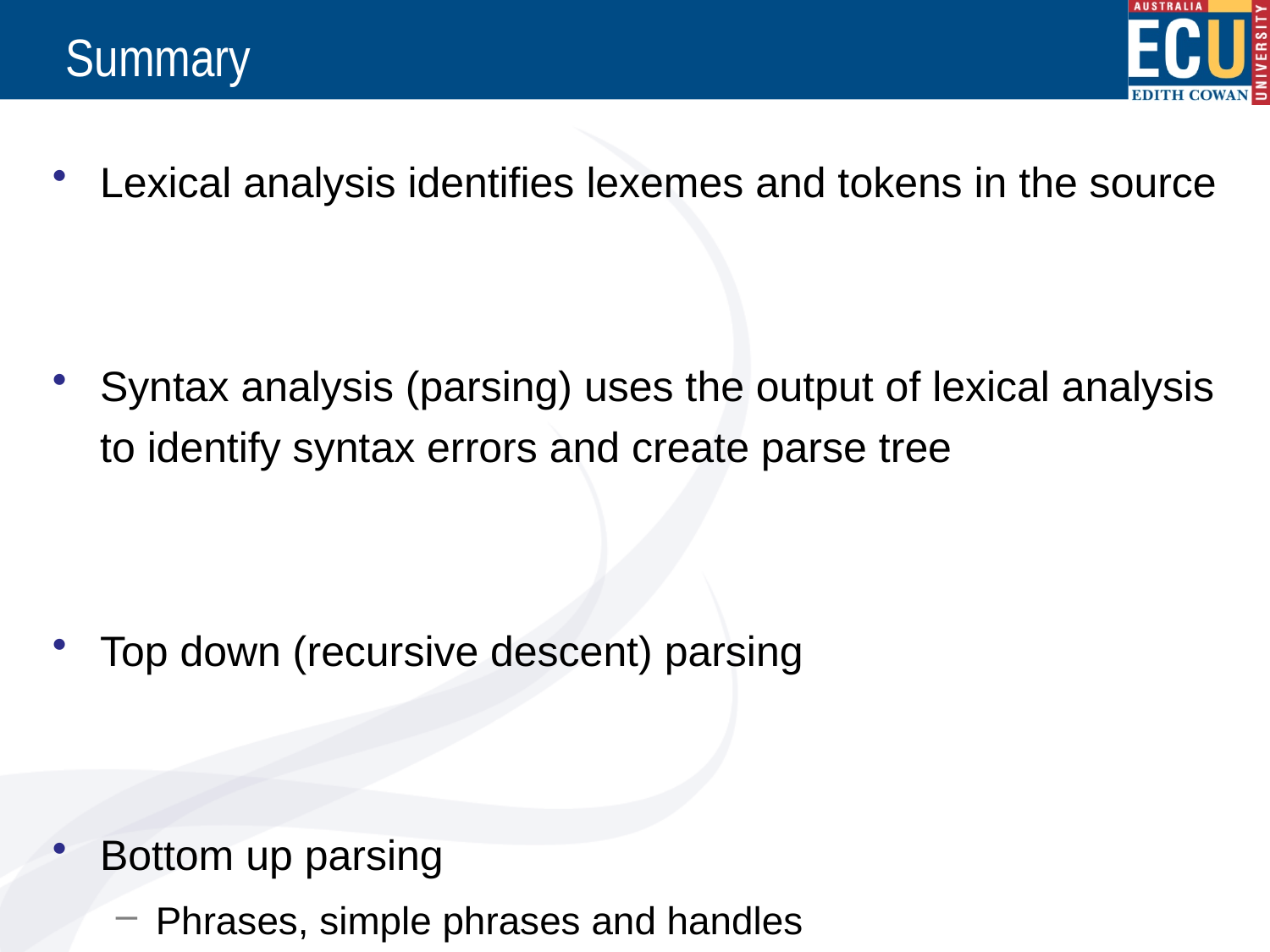

# Summary
Lexical analysis identifies lexemes and tokens in the source

Syntax analysis (parsing) uses the output of lexical analysis to identify syntax errors and create parse tree

Top down (recursive descent) parsing

Bottom up parsing
Phrases, simple phrases and handles